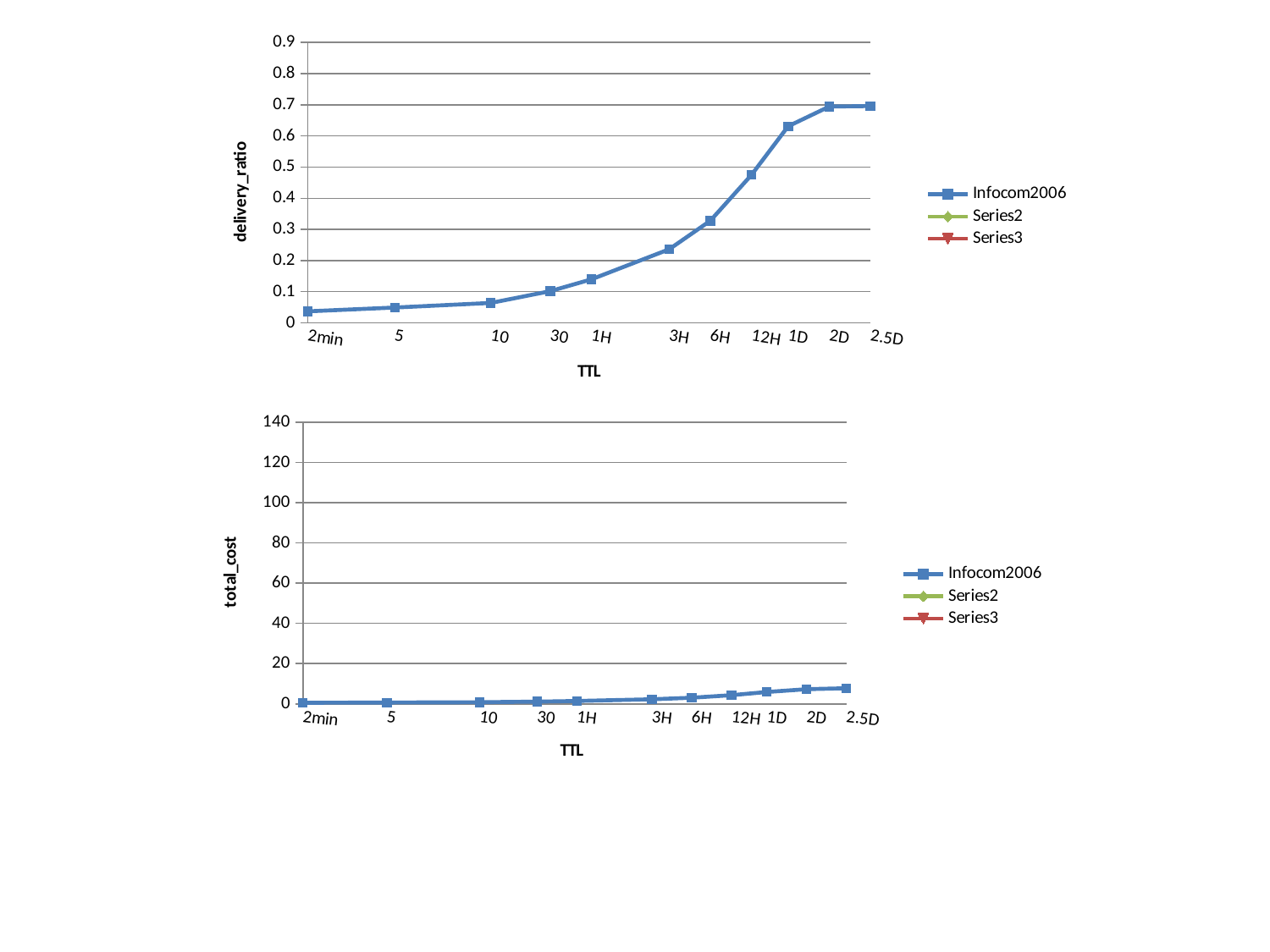

### Chart

| Category | Infocom2006 |  |  |
|---|---|---|---|
| 2min | 0.0369 | None | None |
|  | None | None | None |
|  | None | None | None |
|  | None | None | None |
|  | None | None | None |
|  | None | None | None |
|  | None | None | None |
|  | None | None | None |
|  | None | None | None |
|  | None | None | None |
|  | None | None | None |
|  | None | None | None |
|  | None | None | None |
|  | None | None | None |
|  | None | None | None |
|  | None | None | None |
|  | None | None | None |
|  | None | None | None |
|  | None | None | None |
| 5 | 0.0491 | None | None |
|  | None | None | None |
|  | None | None | None |
|  | None | None | None |
|  | None | None | None |
|  | None | None | None |
|  | None | None | None |
|  | None | None | None |
|  | None | None | None |
|  | None | None | None |
|  | None | None | None |
|  | None | None | None |
|  | None | None | None |
|  | None | None | None |
|  | None | None | None |
|  | None | None | None |
|  | None | None | None |
|  | None | None | None |
|  | None | None | None |
|  | None | None | None |
|  | None | None | None |
| 10 | 0.0639 | None | None |
|  | None | None | None |
|  | None | None | None |
|  | None | None | None |
|  | None | None | None |
|  | None | None | None |
|  | None | None | None |
|  | None | None | None |
|  | None | None | None |
|  | None | None | None |
|  | None | None | None |
|  | None | None | None |
|  | None | None | None |
| 30 | 0.1018 | None | None |
|  | None | None | None |
|  | None | None | None |
|  | None | None | None |
|  | None | None | None |
|  | None | None | None |
|  | None | None | None |
|  | None | None | None |
|  | None | None | None |
| 1H | 0.1398 | None | None |
|  | None | None | None |
|  | None | None | None |
|  | None | None | None |
|  | None | None | None |
|  | None | None | None |
|  | None | None | None |
|  | None | None | None |
|  | None | None | None |
|  | None | None | None |
|  | None | None | None |
|  | None | None | None |
|  | None | None | None |
|  | None | None | None |
|  | None | None | None |
|  | None | None | None |
|  | None | None | None |
| 3H | 0.2361 | None | None |
|  | None | None | None |
|  | None | None | None |
|  | None | None | None |
|  | None | None | None |
|  | None | None | None |
|  | None | None | None |
|  | None | None | None |
|  | None | None | None |
| 6H | 0.3277 | None | None |
|  | None | None | None |
|  | None | None | None |
|  | None | None | None |
|  | None | None | None |
|  | None | None | None |
|  | None | None | None |
|  | None | None | None |
|  | None | None | None |
| 12H | 0.4752 | None | None |
|  | None | None | None |
|  | None | None | None |
|  | None | None | None |
|  | None | None | None |
|  | None | None | None |
|  | None | None | None |
|  | None | None | None |
| 1D | 0.6309 | None | None |
|  | None | None | None |
|  | None | None | None |
|  | None | None | None |
|  | None | None | None |
|  | None | None | None |
|  | None | None | None |
|  | None | None | None |
|  | None | None | None |
| 2D | 0.6942 | None | None |
|  | None | None | None |
|  | None | None | None |
|  | None | None | None |
|  | None | None | None |
|  | None | None | None |
|  | None | None | None |
|  | None | None | None |
|  | None | None | None |
| 2.5D | 0.6958 | None | None |

### Chart

| Category | Infocom2006 |  |  |
|---|---|---|---|
|  | 0.5538 | None | None |
|  | None | None | None |
|  | None | None | None |
|  | None | None | None |
|  | None | None | None |
|  | None | None | None |
|  | None | None | None |
|  | None | None | None |
|  | None | None | None |
|  | None | None | None |
|  | None | None | None |
|  | None | None | None |
|  | None | None | None |
|  | None | None | None |
|  | None | None | None |
|  | None | None | None |
|  | None | None | None |
|  | None | None | None |
|  | None | None | None |
|  | 0.6908 | None | None |
|  | None | None | None |
|  | None | None | None |
|  | None | None | None |
|  | None | None | None |
|  | None | None | None |
|  | None | None | None |
|  | None | None | None |
|  | None | None | None |
|  | None | None | None |
|  | None | None | None |
|  | None | None | None |
|  | None | None | None |
|  | None | None | None |
|  | None | None | None |
|  | None | None | None |
|  | None | None | None |
|  | None | None | None |
|  | None | None | None |
|  | None | None | None |
|  | None | None | None |
|  | 0.8264 | None | None |
|  | None | None | None |
|  | None | None | None |
|  | None | None | None |
|  | None | None | None |
|  | None | None | None |
|  | None | None | None |
|  | None | None | None |
|  | None | None | None |
|  | None | None | None |
|  | None | None | None |
|  | None | None | None |
|  | None | None | None |
|  | 1.1351 | None | None |
|  | None | None | None |
|  | None | None | None |
|  | None | None | None |
|  | None | None | None |
|  | None | None | None |
|  | None | None | None |
|  | None | None | None |
|  | None | None | None |
|  | 1.4536 | None | None |
|  | None | None | None |
|  | None | None | None |
|  | None | None | None |
|  | None | None | None |
|  | None | None | None |
|  | None | None | None |
|  | None | None | None |
|  | None | None | None |
|  | None | None | None |
|  | None | None | None |
|  | None | None | None |
|  | None | None | None |
|  | None | None | None |
|  | None | None | None |
|  | None | None | None |
|  | None | None | None |
|  | 2.2897 | None | None |
|  | None | None | None |
|  | None | None | None |
|  | None | None | None |
|  | None | None | None |
|  | None | None | None |
|  | None | None | None |
|  | None | None | None |
|  | None | None | None |
|  | 3.0694 | None | None |
|  | None | None | None |
|  | None | None | None |
|  | None | None | None |
|  | None | None | None |
|  | None | None | None |
|  | None | None | None |
|  | None | None | None |
|  | None | None | None |
|  | 4.3235 | None | None |
|  | None | None | None |
|  | None | None | None |
|  | None | None | None |
|  | None | None | None |
|  | None | None | None |
|  | None | None | None |
|  | None | None | None |
|  | 5.915 | None | None |
|  | None | None | None |
|  | None | None | None |
|  | None | None | None |
|  | None | None | None |
|  | None | None | None |
|  | None | None | None |
|  | None | None | None |
|  | None | None | None |
|  | 7.3172 | None | None |
|  | None | None | None |
|  | None | None | None |
|  | None | None | None |
|  | None | None | None |
|  | None | None | None |
|  | None | None | None |
|  | None | None | None |
|  | None | None | None |
|  | 7.7757 | None | None |